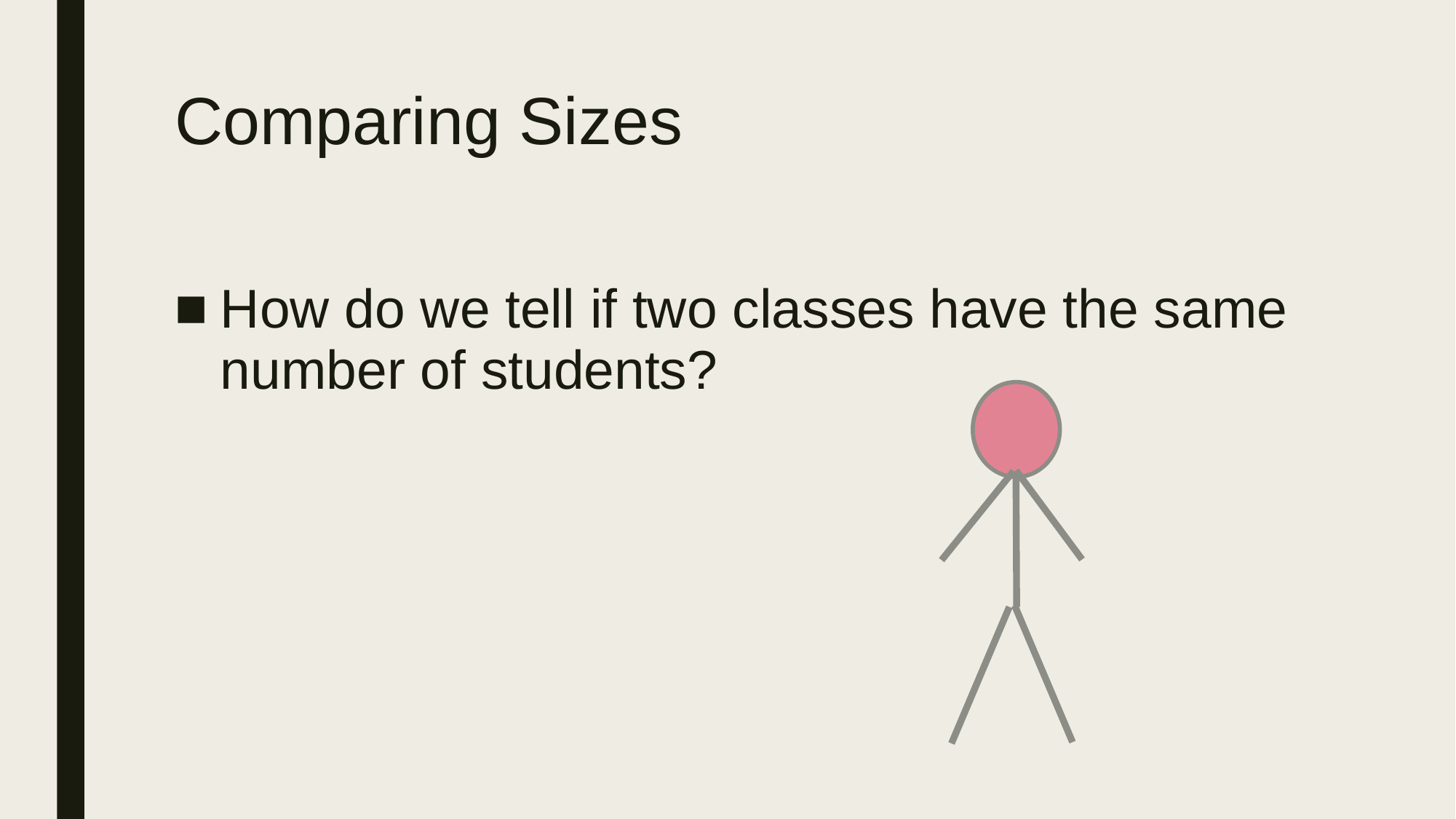

# Comparing Sizes
How do we tell if two classes have the same number of students?